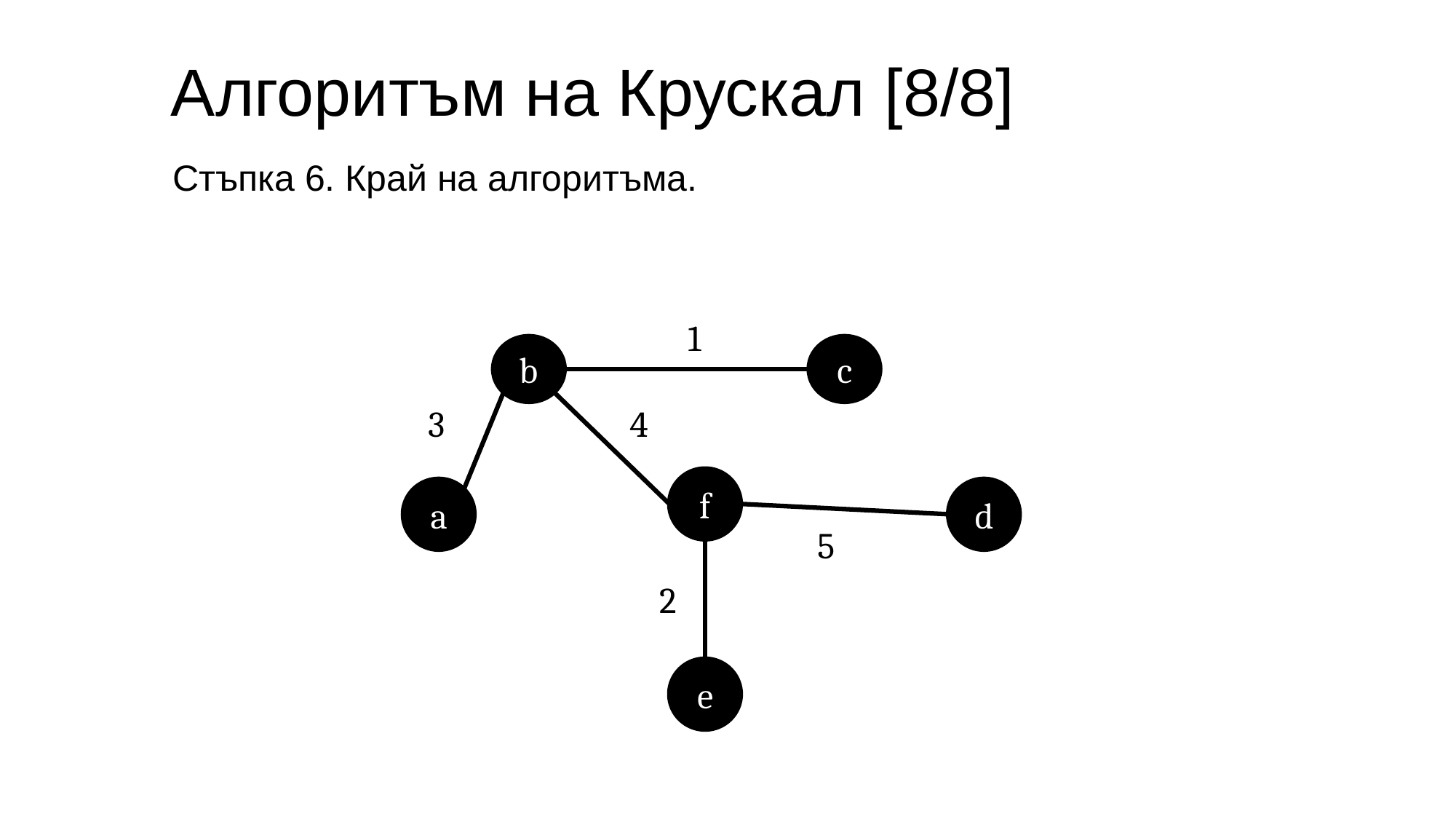

Алгоритъм на Крускал [8/8]
Стъпка 6. Край на алгоритъма.

1
b
c
3
4
f
d
a
5
2
e